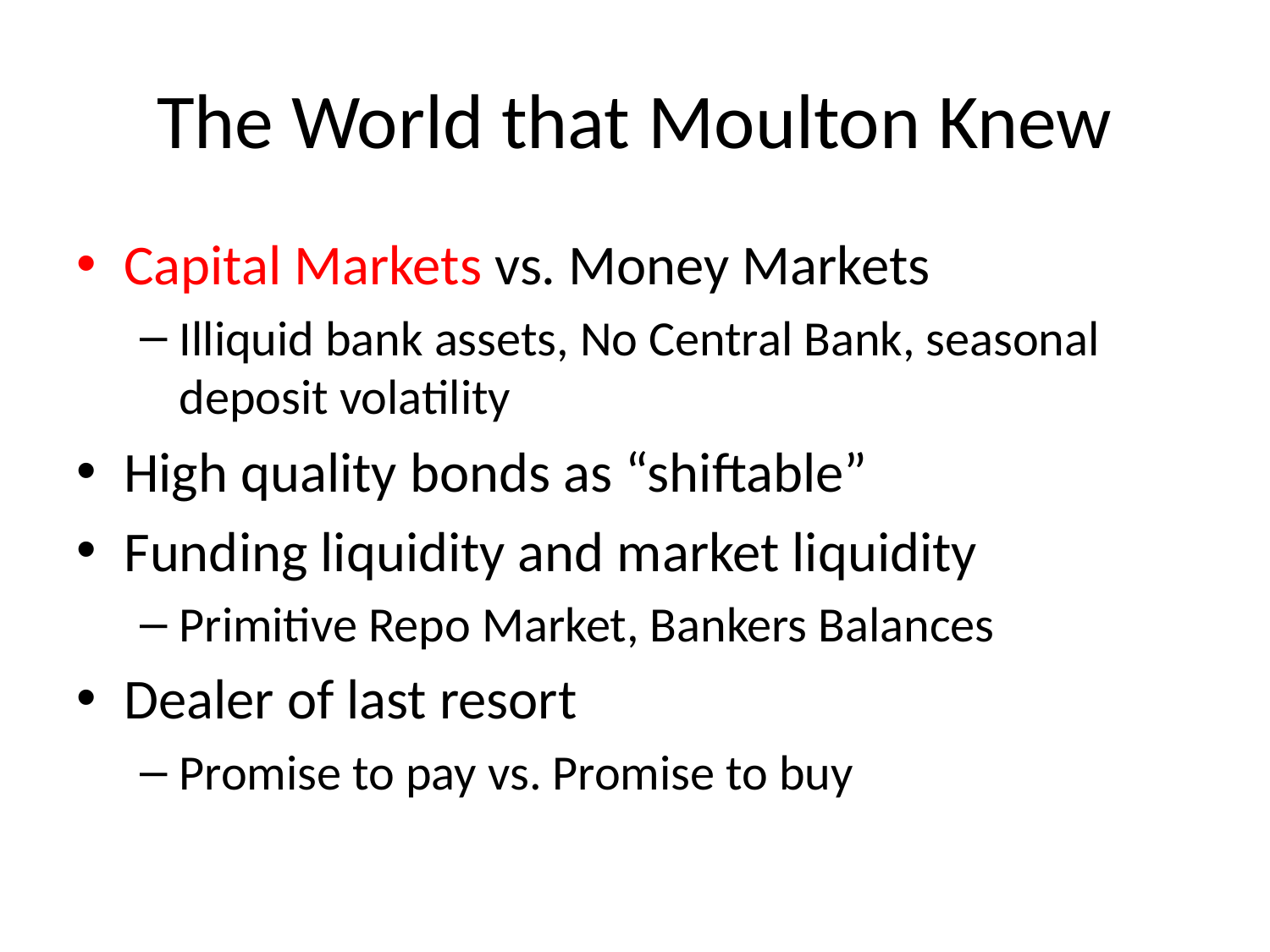

# The World that Moulton Knew
Capital Markets vs. Money Markets
Illiquid bank assets, No Central Bank, seasonal deposit volatility
High quality bonds as “shiftable”
Funding liquidity and market liquidity
Primitive Repo Market, Bankers Balances
Dealer of last resort
Promise to pay vs. Promise to buy